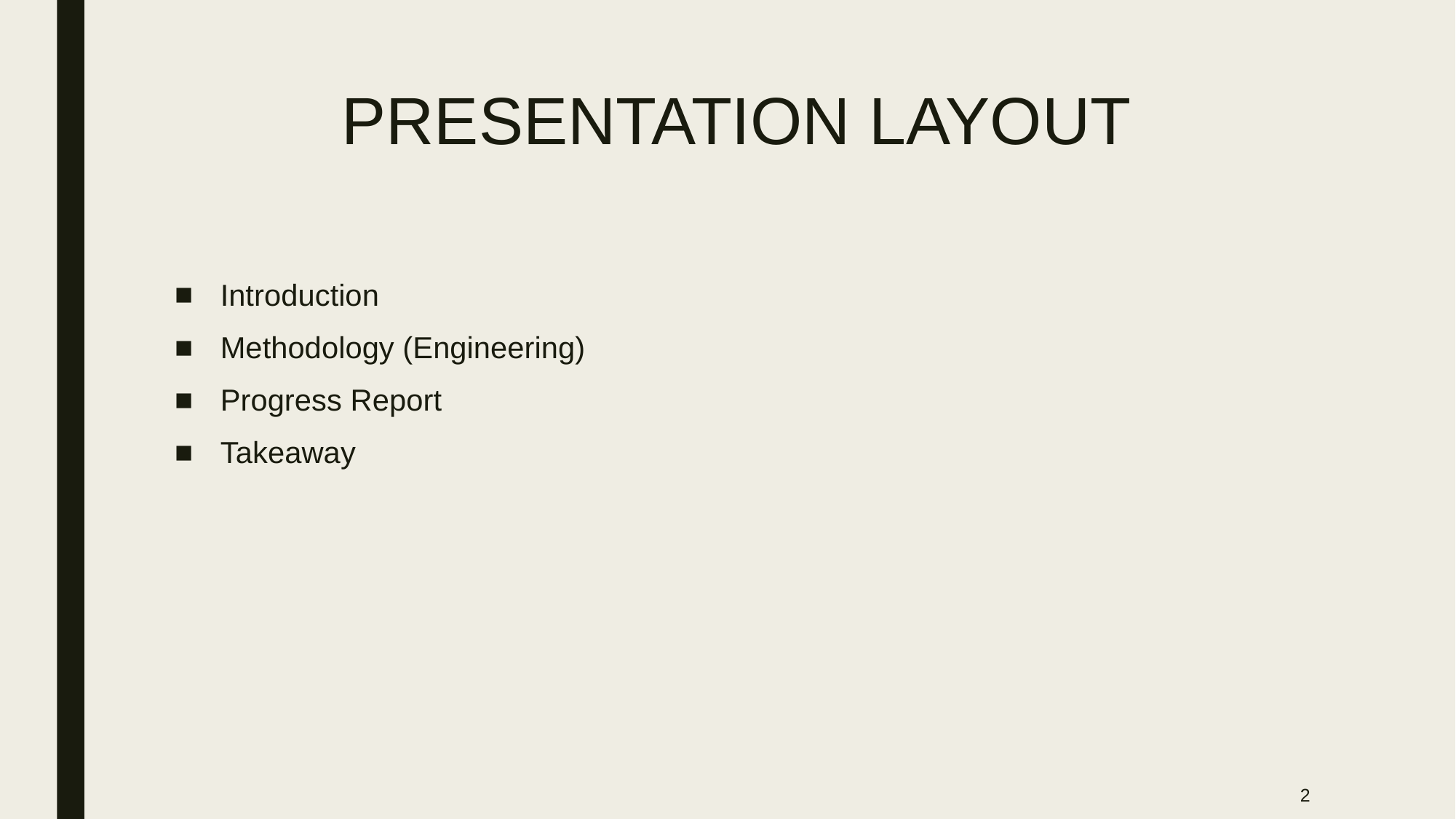

# PRESENTATION LAYOUT
Introduction
Methodology (Engineering)
Progress Report
Takeaway

2